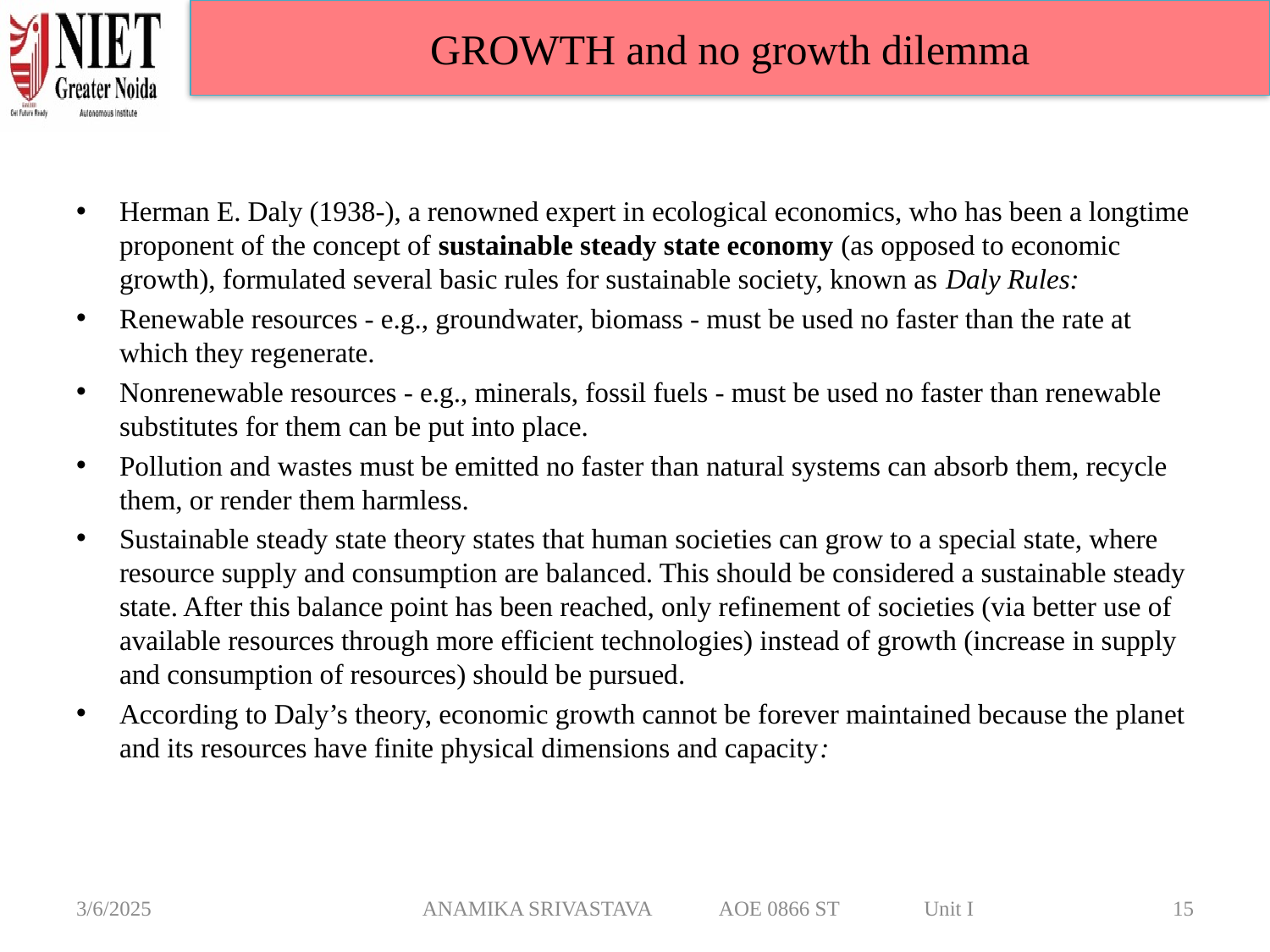

GROWTH and no growth dilemma
Herman E. Daly (1938-), a renowned expert in ecological economics, who has been a longtime proponent of the concept of sustainable steady state economy (as opposed to economic growth), formulated several basic rules for sustainable society, known as Daly Rules:
Renewable resources - e.g., groundwater, biomass - must be used no faster than the rate at which they regenerate.
Nonrenewable resources - e.g., minerals, fossil fuels - must be used no faster than renewable substitutes for them can be put into place.
Pollution and wastes must be emitted no faster than natural systems can absorb them, recycle them, or render them harmless.
Sustainable steady state theory states that human societies can grow to a special state, where resource supply and consumption are balanced. This should be considered a sustainable steady state. After this balance point has been reached, only refinement of societies (via better use of available resources through more efficient technologies) instead of growth (increase in supply and consumption of resources) should be pursued.
According to Daly’s theory, economic growth cannot be forever maintained because the planet and its resources have finite physical dimensions and capacity:

3/6/2025
ANAMIKA SRIVASTAVA             AOE 0866 ST                Unit I
15